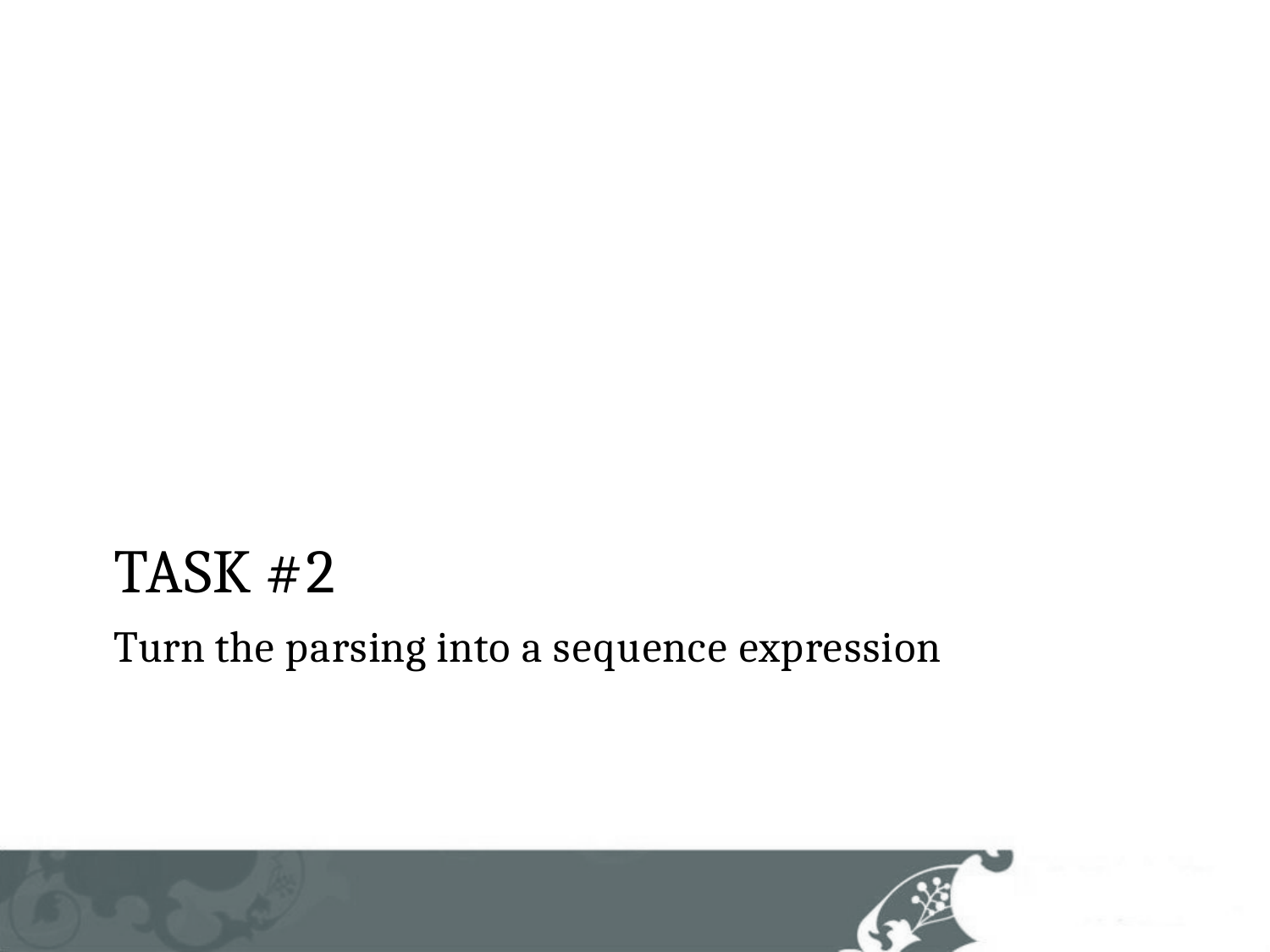

TASK #2
# Turn the parsing into a sequence expression